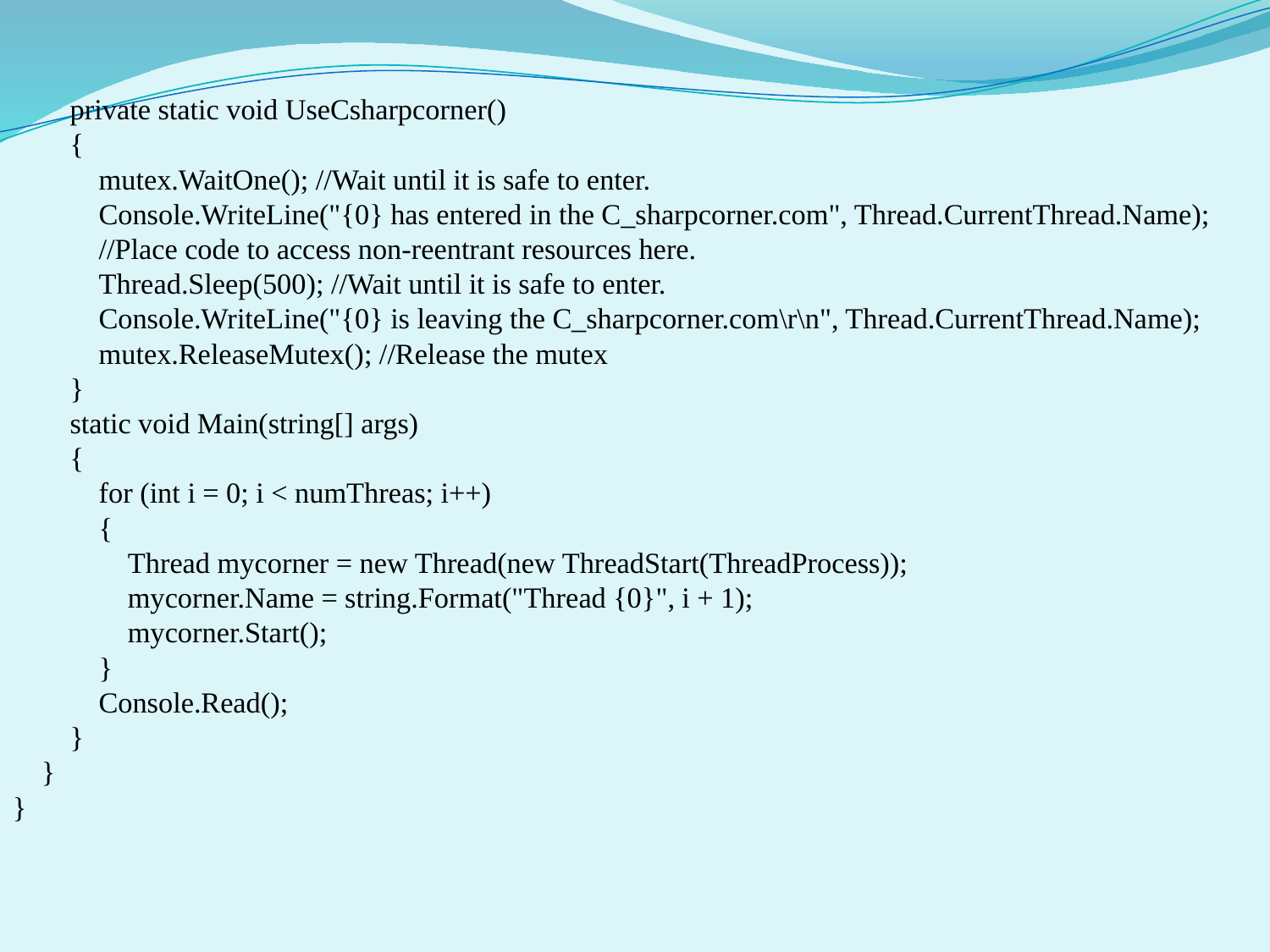

private static void UseCsharpcorner()
        {
            mutex.WaitOne(); //Wait until it is safe to enter.
            Console.WriteLine("{0} has entered in the C_sharpcorner.com", Thread.CurrentThread.Name);
            //Place code to access non-reentrant resources here.
            Thread.Sleep(500); //Wait until it is safe to enter.
            Console.WriteLine("{0} is leaving the C_sharpcorner.com\r\n", Thread.CurrentThread.Name);
            mutex.ReleaseMutex(); //Release the mutex
        }
        static void Main(string[] args)
        {
            for (int i = 0; i < numThreas; i++)
            {
                Thread mycorner = new Thread(new ThreadStart(ThreadProcess));
                mycorner.Name = string.Format("Thread {0}", i + 1);
                mycorner.Start();
            }
            Console.Read();
        }
    }
}